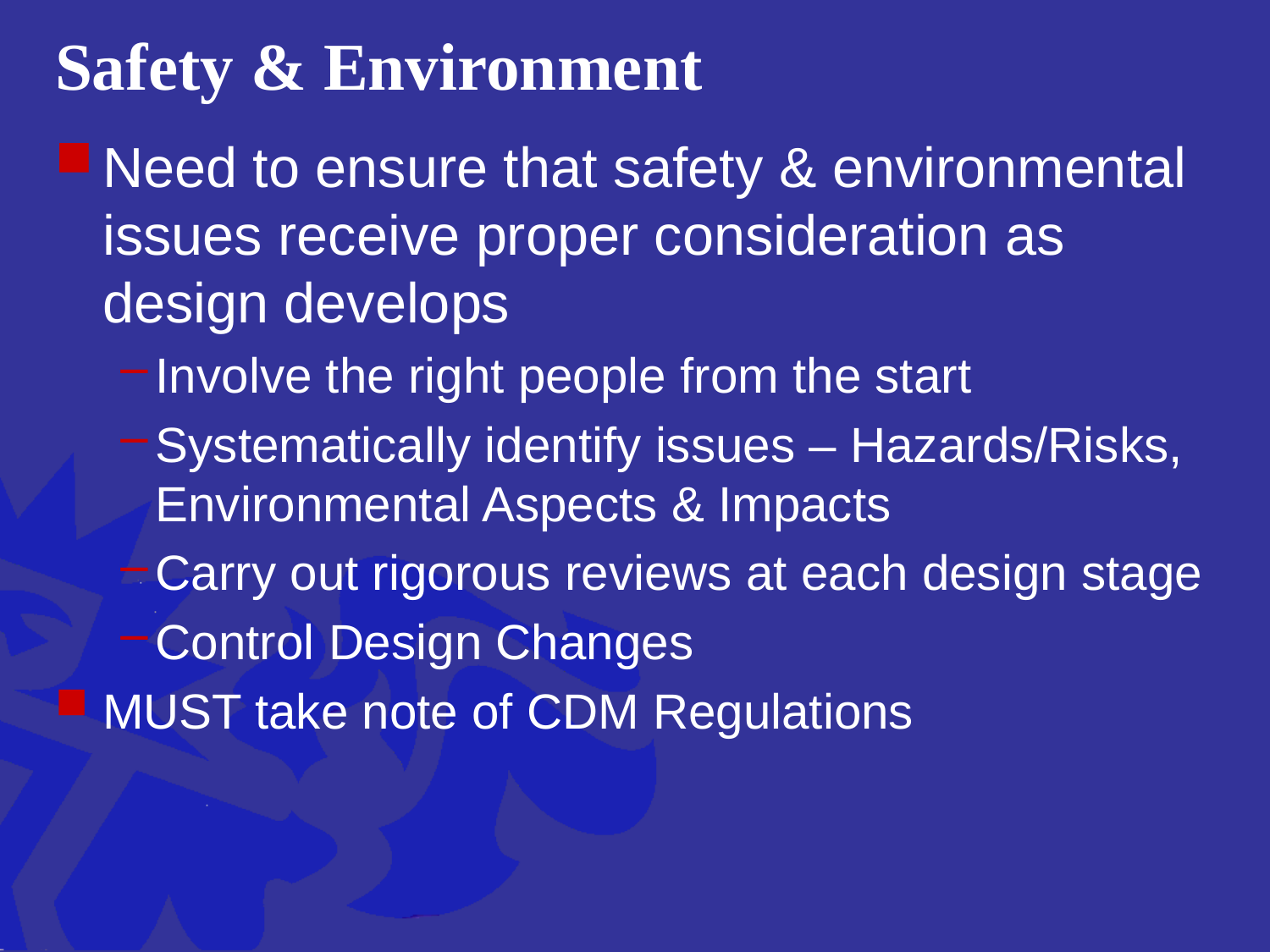

# Safety & Environment
Need to ensure that safety & environmental issues receive proper consideration as design develops
Involve the right people from the start
Systematically identify issues – Hazards/Risks, Environmental Aspects & Impacts
Carry out rigorous reviews at each design stage
Control Design Changes
MUST take note of CDM Regulations